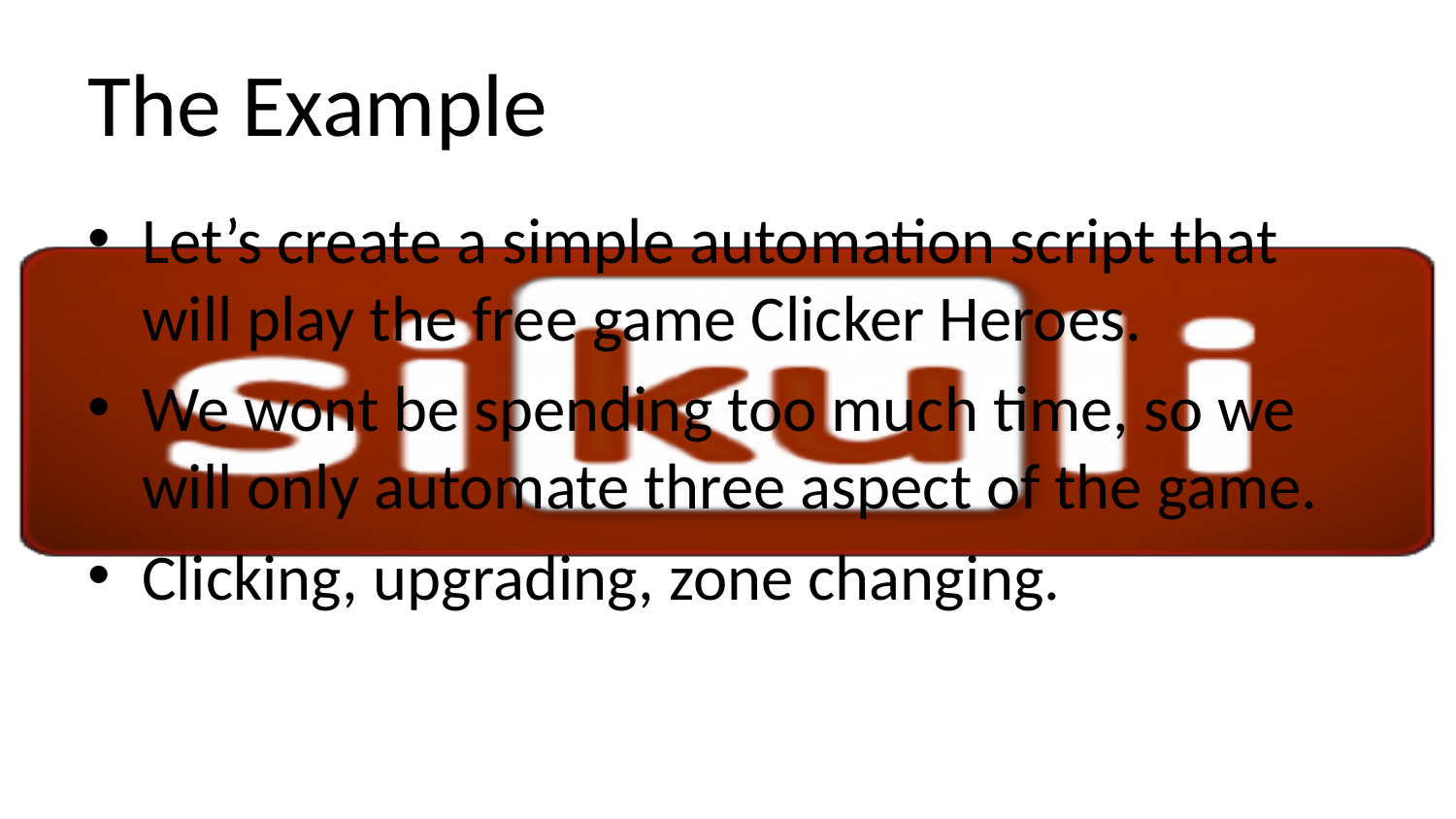

# The Example
Let’s create a simple automation script that will play the free game Clicker Heroes.
We wont be spending too much time, so we will only automate three aspect of the game.
Clicking, upgrading, zone changing.